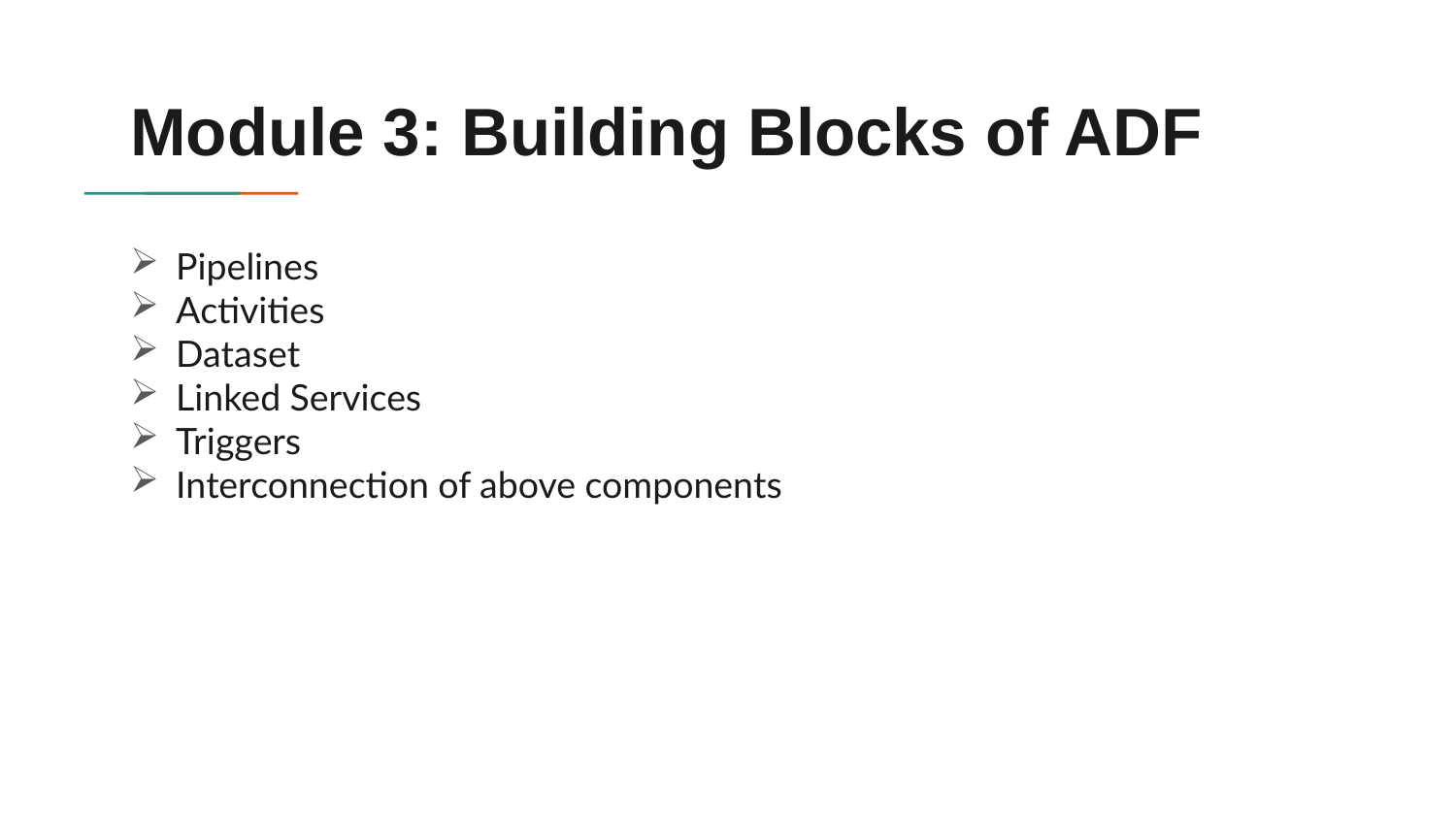

# Module 3: Building Blocks of ADF

Pipelines
Activities
Dataset
Linked Services
Triggers
Interconnection of above components